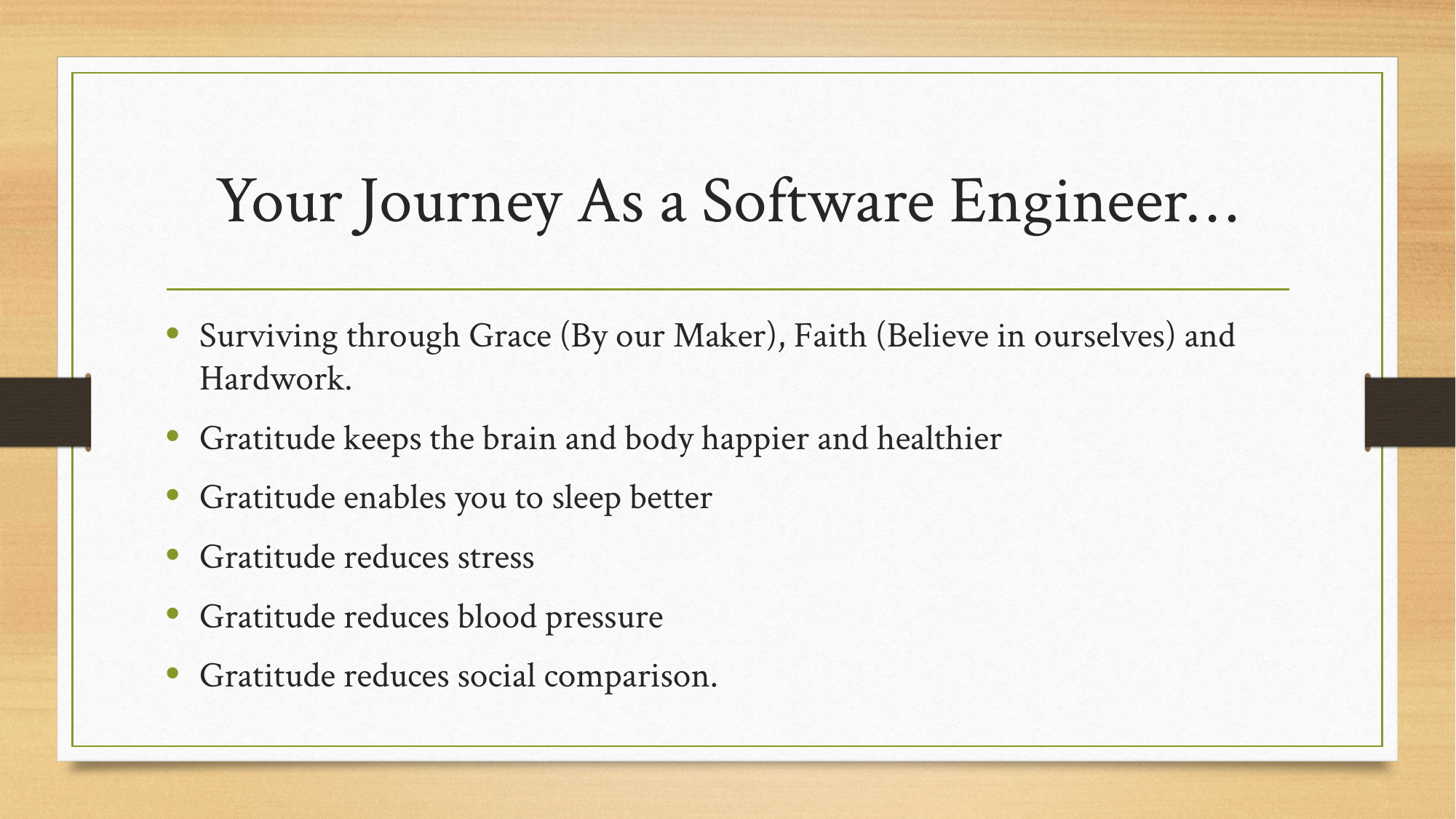

# Your Journey As a Software Engineer…
Surviving through Grace (By our Maker), Faith (Believe in ourselves) and Hardwork.
Gratitude keeps the brain and body happier and healthier
Gratitude enables you to sleep better
Gratitude reduces stress
Gratitude reduces blood pressure
Gratitude reduces social comparison.